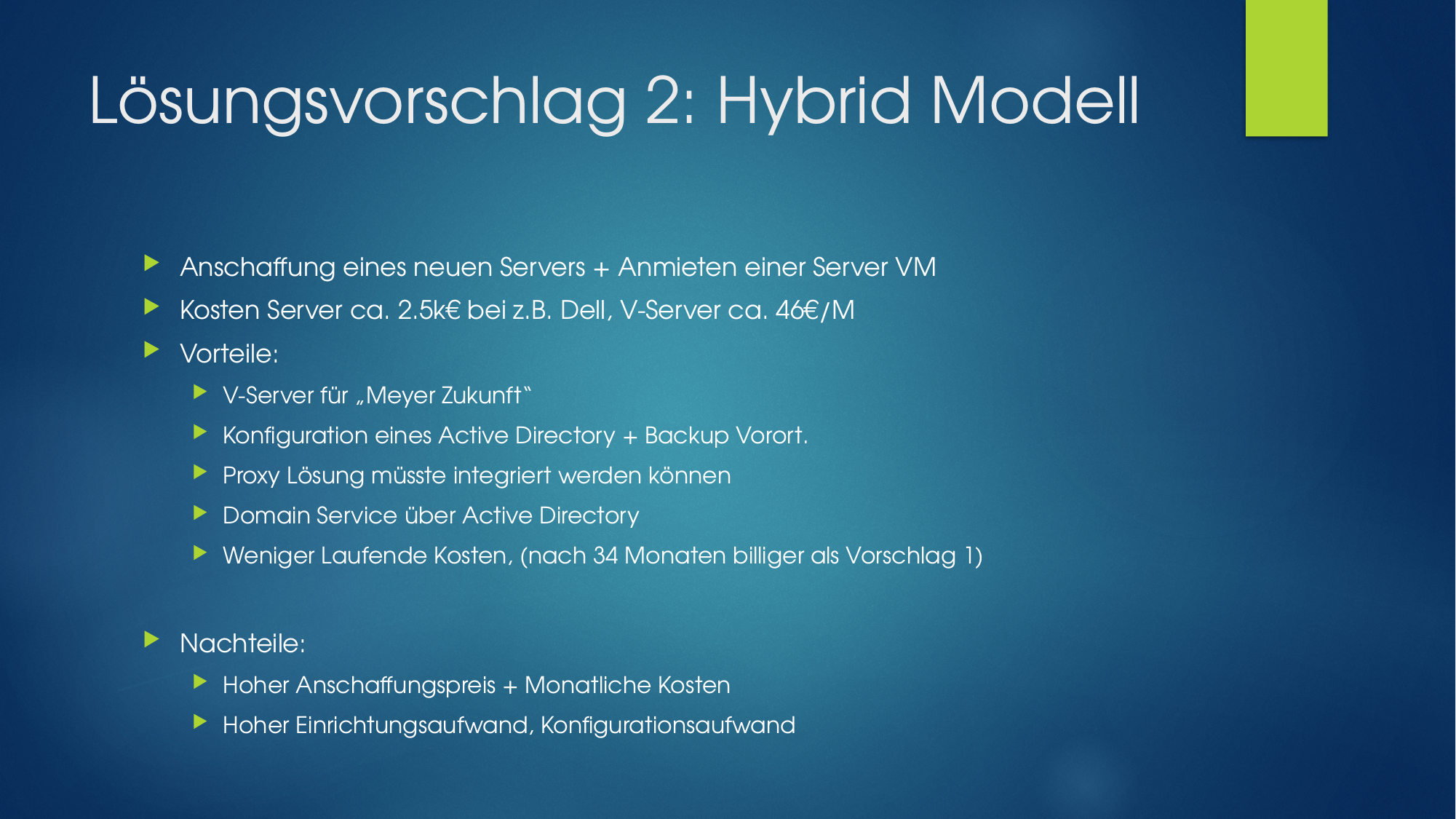

# Lösungsvorschlag 2: Hybrid Modell
Anschaffung eines neuen Servers + Anmieten einer Server VM
Kosten Server ca. 2.5k€ bei z.B. Dell, V-Server ca. 46€/M
Vorteile:
V-Server für „Meyer Zukunft“
Konfiguration eines Active Directory + Backup Vorort.
Proxy Lösung müsste integriert werden können
Domain Service über Active Directory
Weniger Laufende Kosten, (nach 34 Monaten billiger als Vorschlag 1)

Nachteile:
Hoher Anschaffungspreis + Monatliche Kosten
Hoher Einrichtungsaufwand, Konfigurationsaufwand